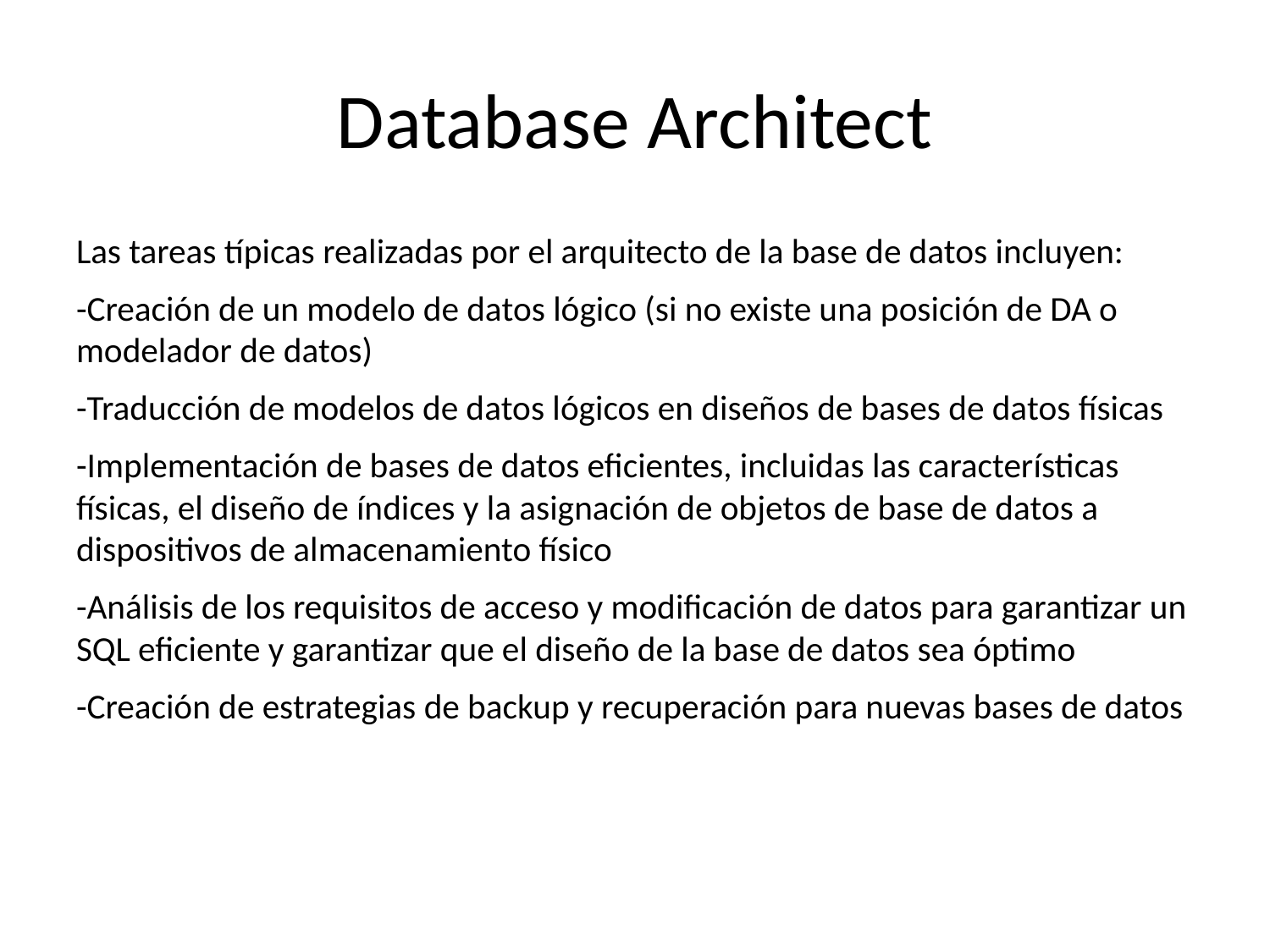

# Database Architect
Las tareas típicas realizadas por el arquitecto de la base de datos incluyen:
-Creación de un modelo de datos lógico (si no existe una posición de DA o modelador de datos)
-Traducción de modelos de datos lógicos en diseños de bases de datos físicas
-Implementación de bases de datos eficientes, incluidas las características físicas, el diseño de índices y la asignación de objetos de base de datos a dispositivos de almacenamiento físico
-Análisis de los requisitos de acceso y modificación de datos para garantizar un SQL eficiente y garantizar que el diseño de la base de datos sea óptimo
-Creación de estrategias de backup y recuperación para nuevas bases de datos